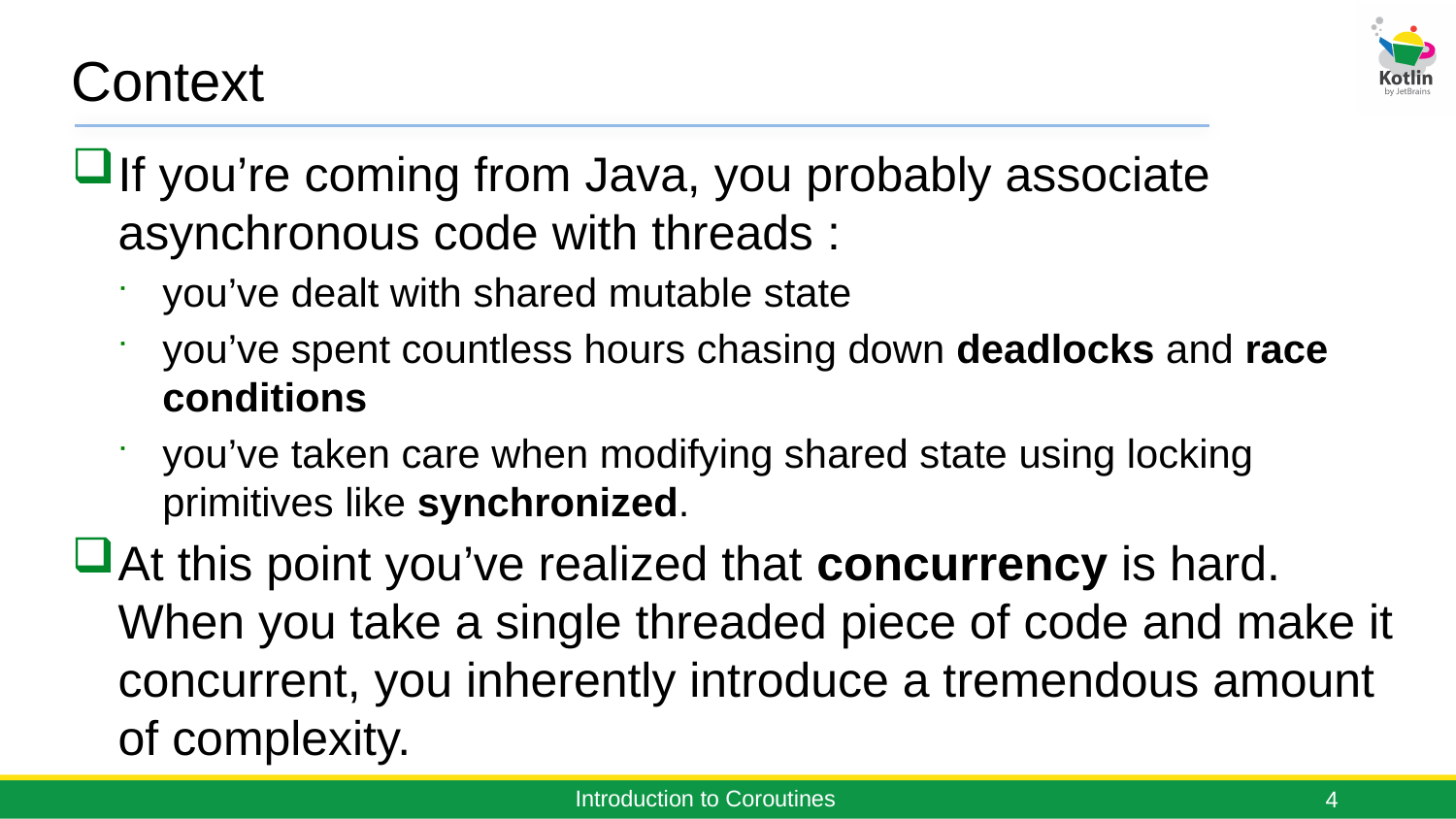

# Context
If you’re coming from Java, you probably associate asynchronous code with threads :
you’ve dealt with shared mutable state
you’ve spent countless hours chasing down deadlocks and race conditions
you’ve taken care when modifying shared state using locking primitives like synchronized.
At this point you’ve realized that concurrency is hard. When you take a single threaded piece of code and make it concurrent, you inherently introduce a tremendous amount of complexity.
4
Introduction to Coroutines